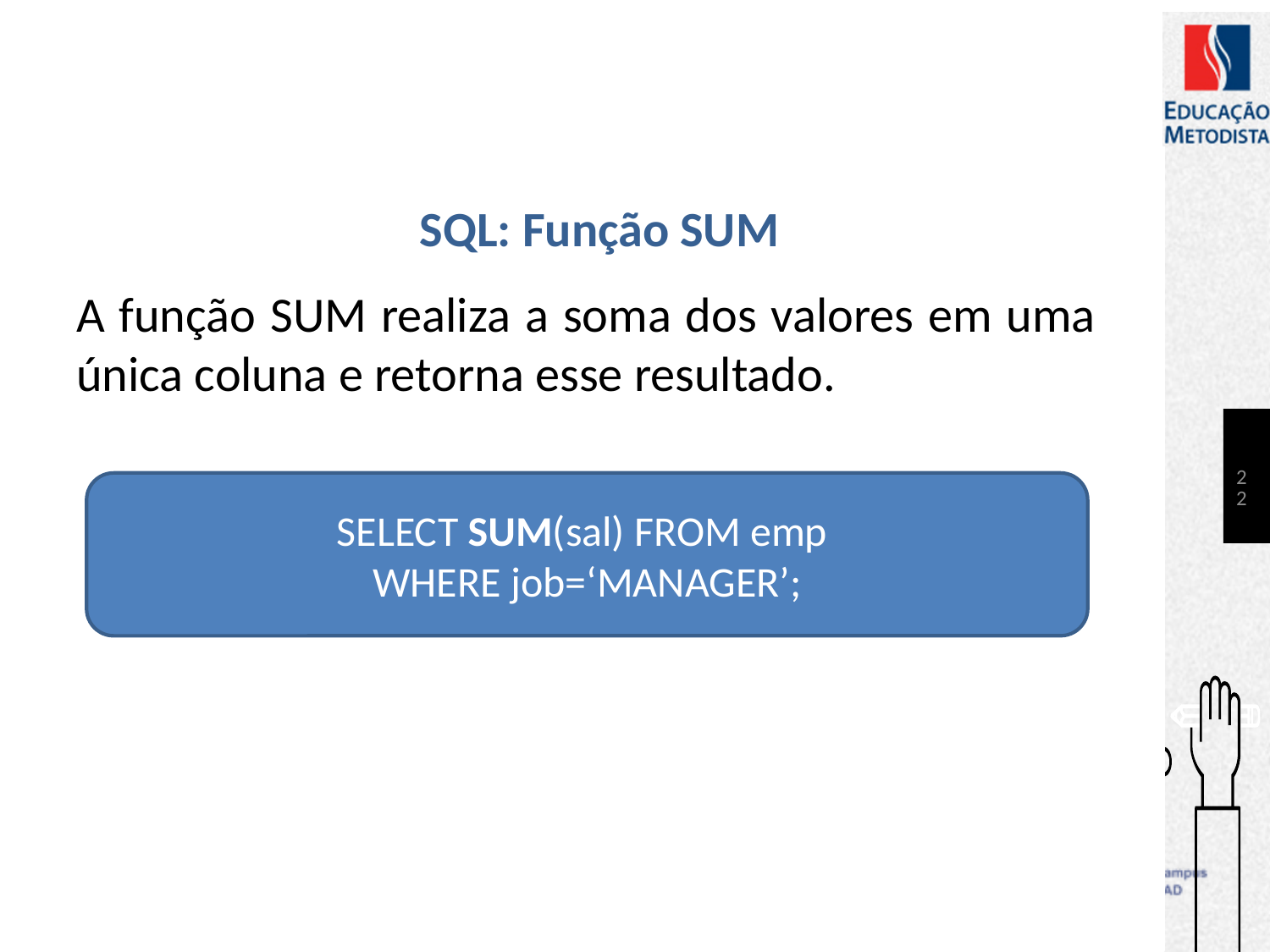

# SQL: Função SUM
A função SUM realiza a soma dos valores em uma única coluna e retorna esse resultado.
22
SELECT SUM(sal) FROM emp
WHERE job=‘MANAGER’;